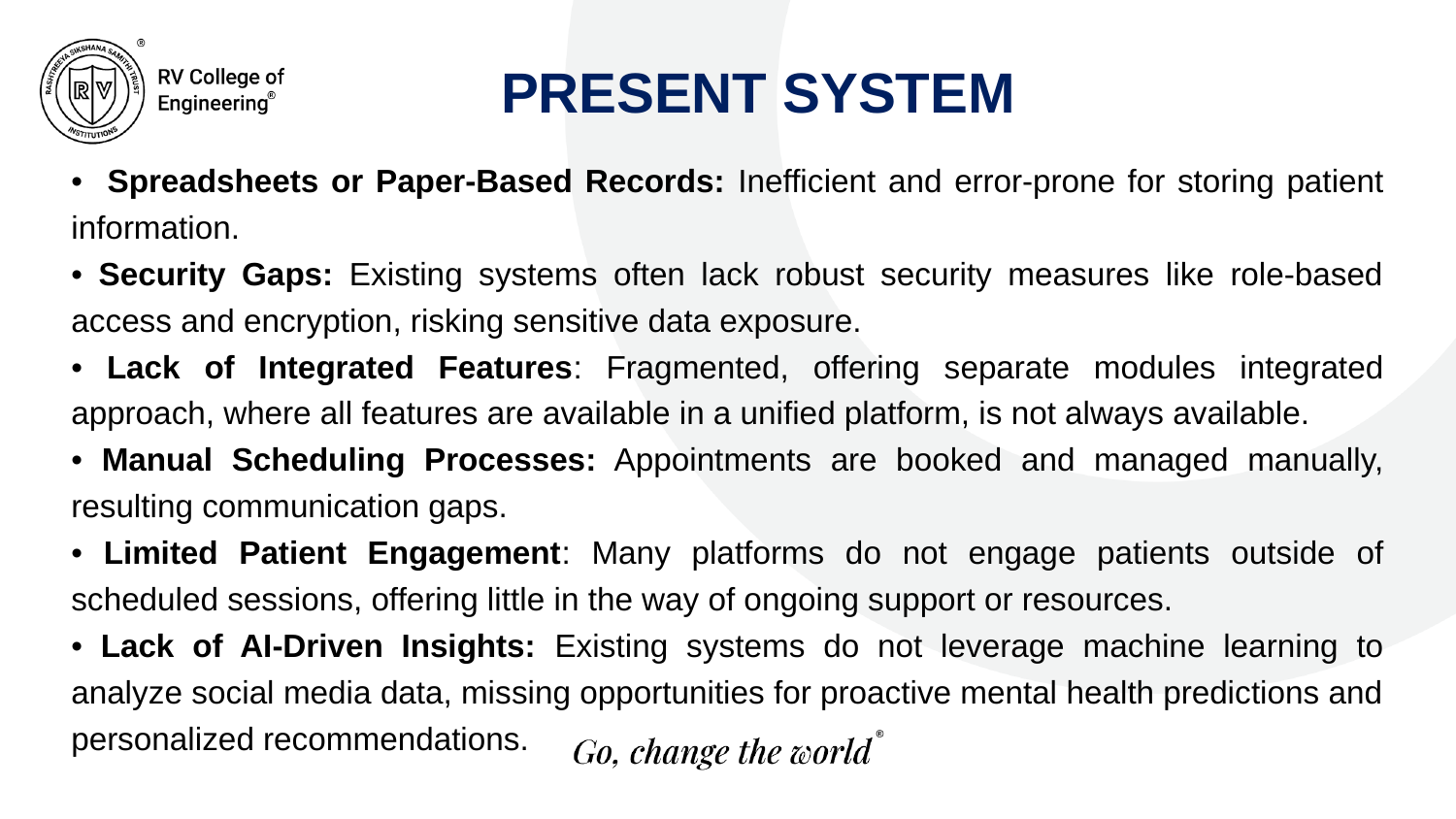

PRESENT SYSTEM

•  Spreadsheets or Paper-Based Records: Inefficient and error-prone for storing patient information.
• Security Gaps: Existing systems often lack robust security measures like role-based access and encryption, risking sensitive data exposure.
• Lack of Integrated Features: Fragmented, offering separate modules integrated approach, where all features are available in a unified platform, is not always available.
• Manual Scheduling Processes: Appointments are booked and managed manually, resulting communication gaps.
• Limited Patient Engagement: Many platforms do not engage patients outside of scheduled sessions, offering little in the way of ongoing support or resources.
• Lack of AI-Driven Insights: Existing systems do not leverage machine learning to analyze social media data, missing opportunities for proactive mental health predictions and personalized recommendations.